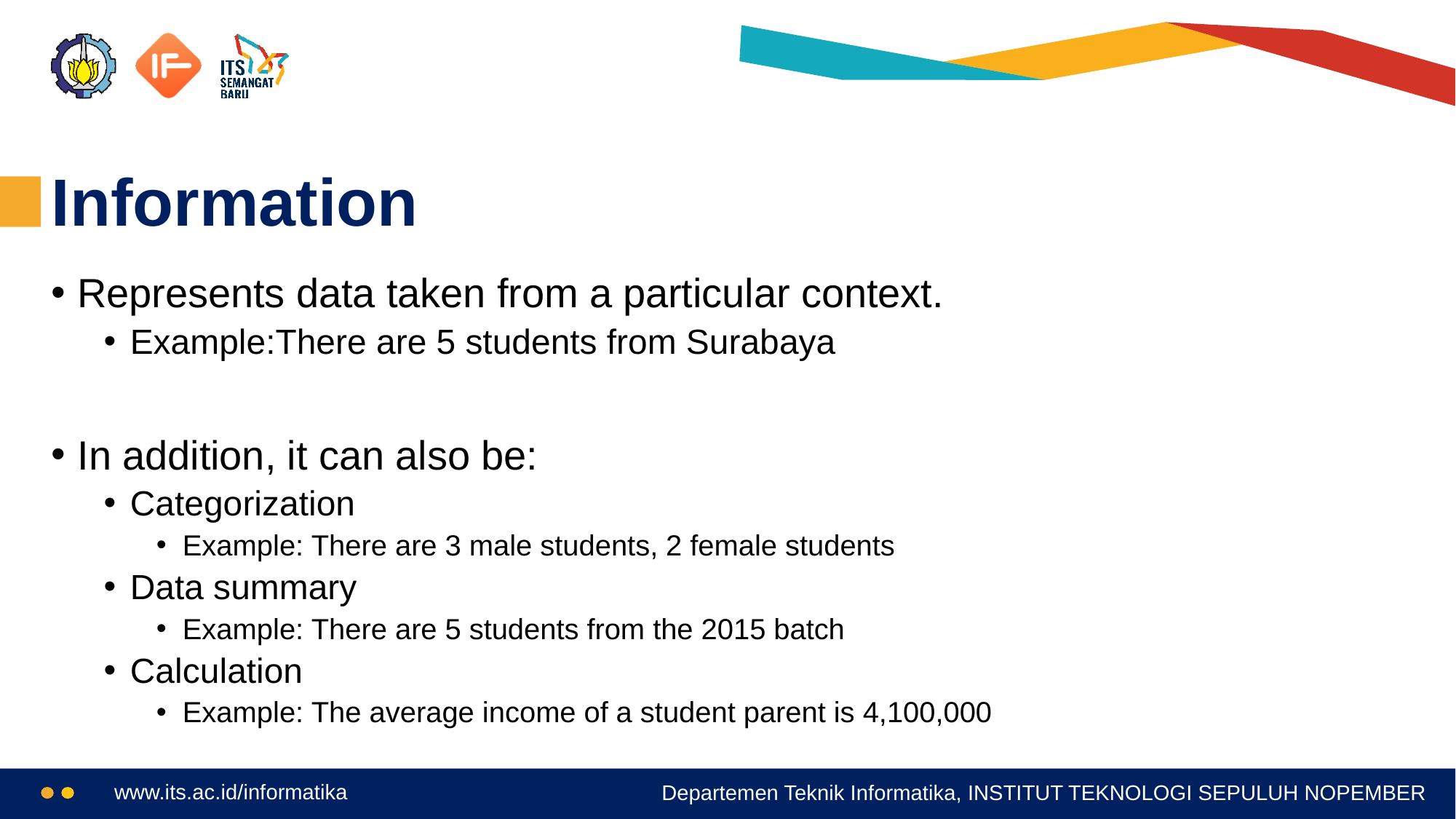

# Information
Represents data taken from a particular context.
Example:There are 5 students from Surabaya

In addition, it can also be:
Categorization
Example: There are 3 male students, 2 female students
Data summary
Example: There are 5 students from the 2015 batch
Calculation
Example: The average income of a student parent is 4,100,000